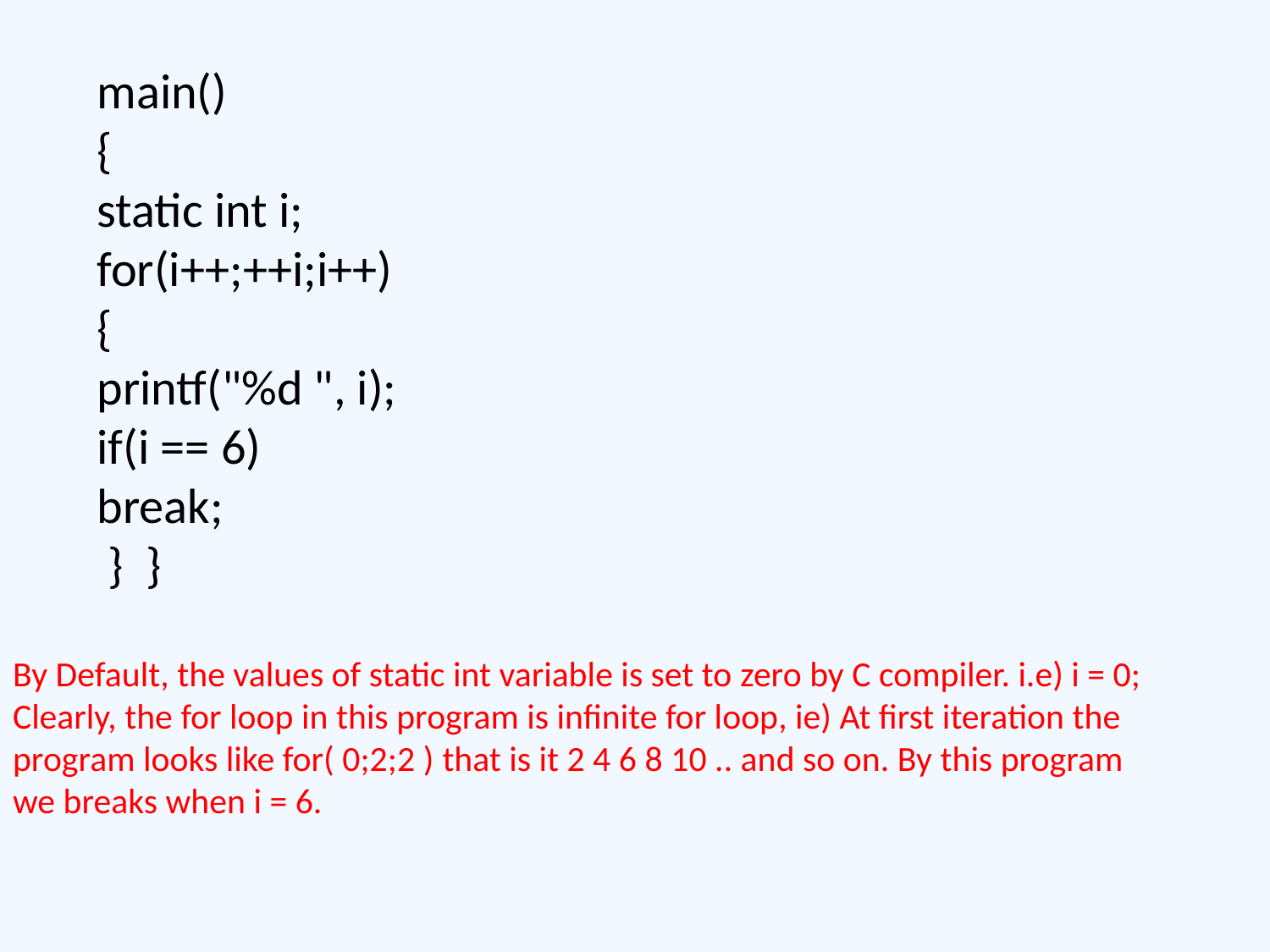

main()
{
static int i;
for(i++;++i;i++)
{
printf("%d ", i);
if(i == 6)
break;
 }  }
By Default, the values of static int variable is set to zero by C compiler. i.e) i = 0;
Clearly, the for loop in this program is infinite for loop, ie) At first iteration the program looks like for( 0;2;2 ) that is it 2 4 6 8 10 .. and so on. By this program we breaks when i = 6.